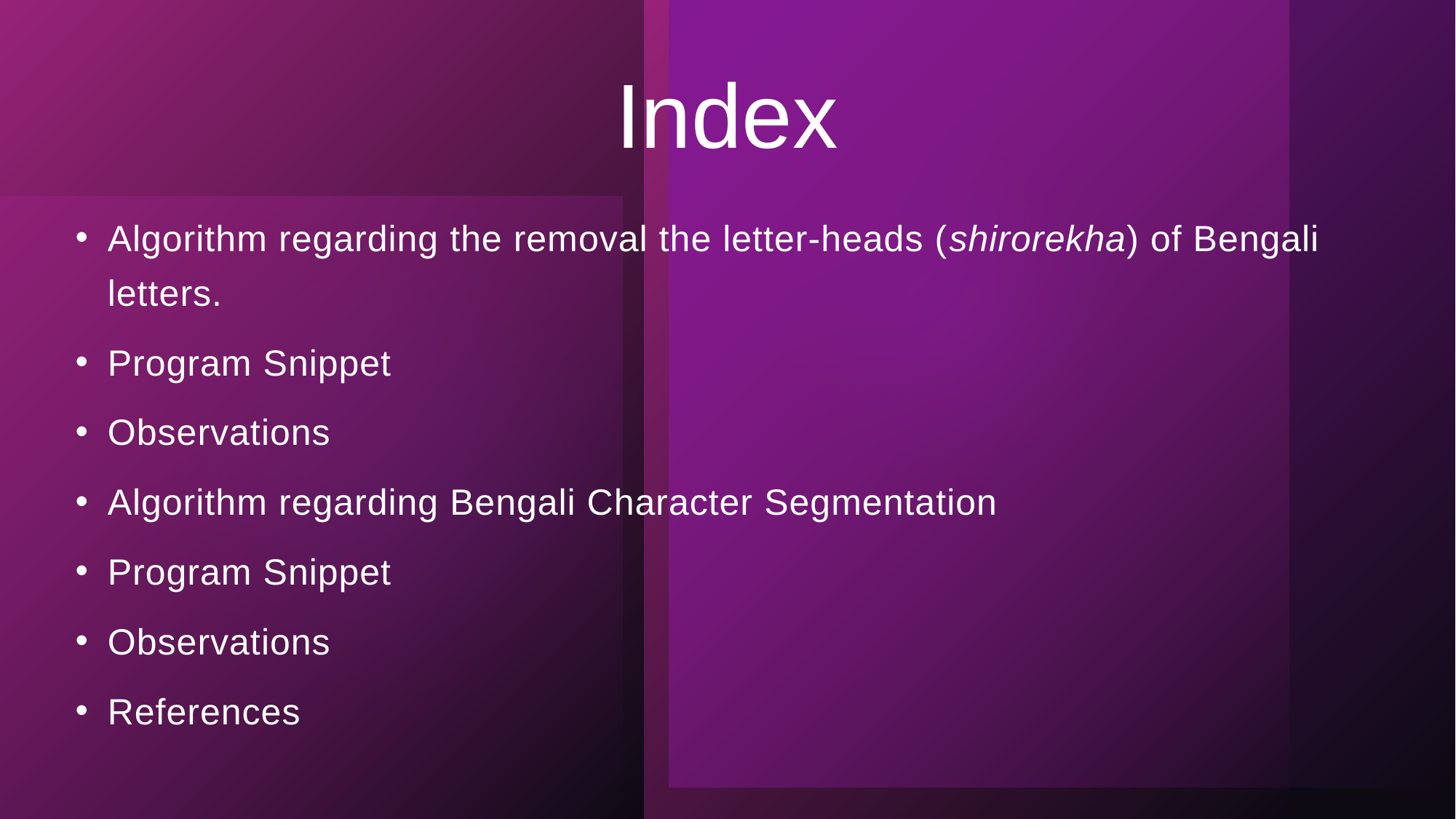

# Index
Algorithm regarding the removal the letter-heads (shirorekha) of Bengali letters.
Program Snippet
Observations
Algorithm regarding Bengali Character Segmentation
Program Snippet
Observations
References